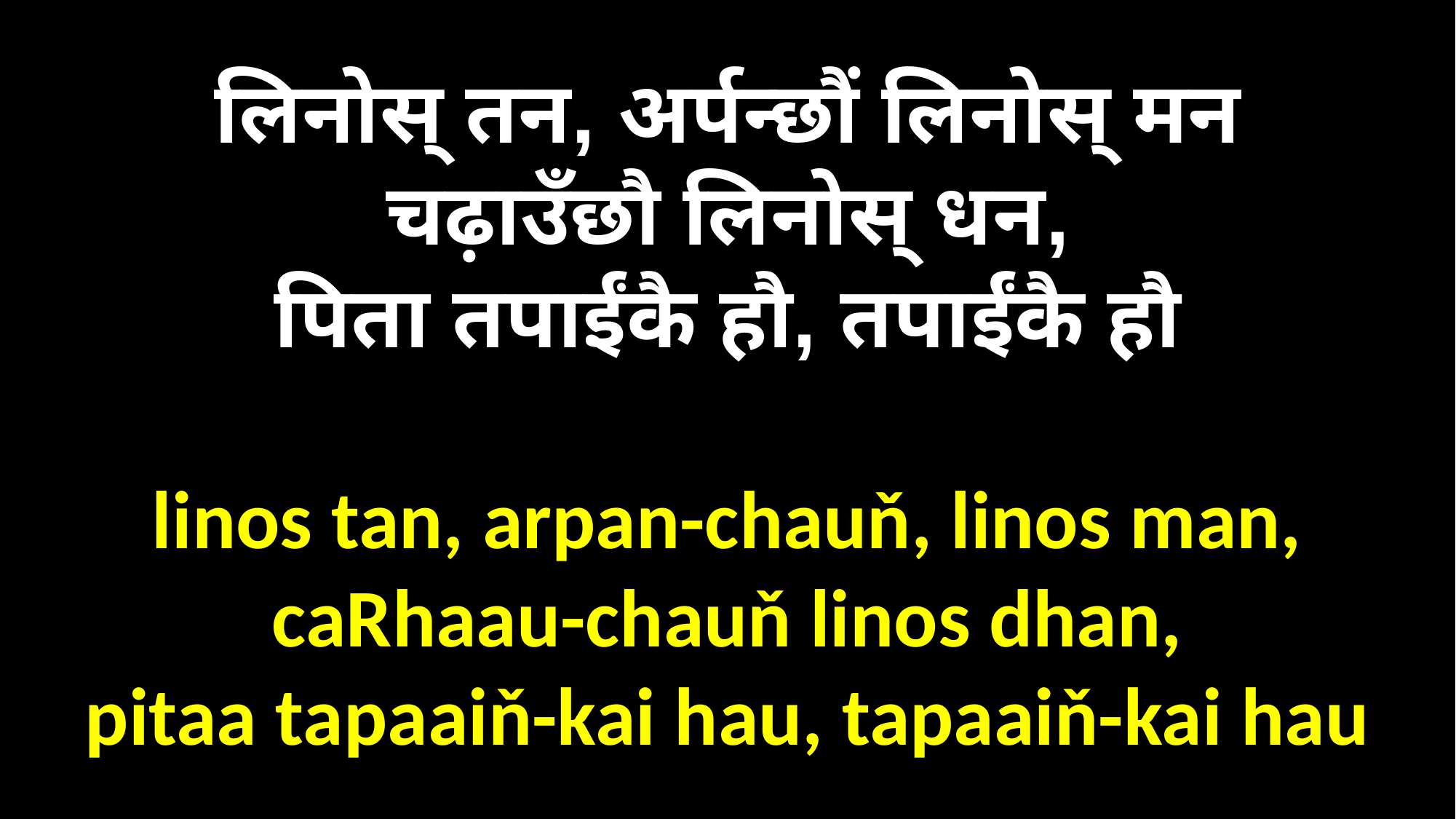

लिनोस् तन, अर्पन्छौं लिनोस् मन
चढ़ाउँछौ लिनोस् धन,
पिता तपाईंकै हौ, तपाईंकै हौ

linos tan, arpan-chauň, linos man,
caRhaau-chauň linos dhan,
pitaa tapaaiň-kai hau, tapaaiň-kai hau